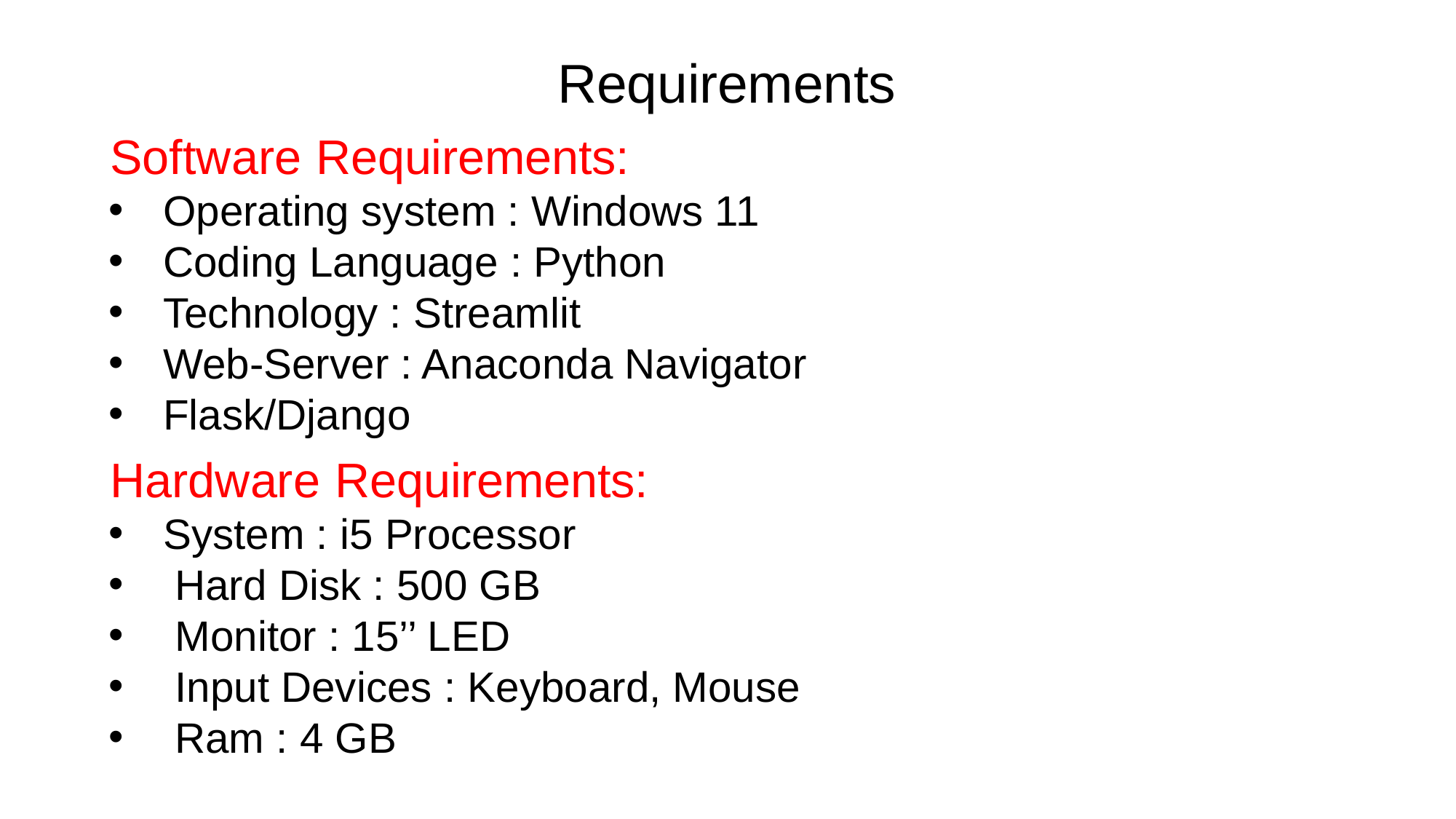

# Requirements
Software Requirements:
Operating system : Windows 11
Coding Language : Python
Technology : Streamlit
Web-Server : Anaconda Navigator
Flask/Django
Hardware Requirements:
System : i5 Processor
 Hard Disk : 500 GB
 Monitor : 15’’ LED
 Input Devices : Keyboard, Mouse
 Ram : 4 GB